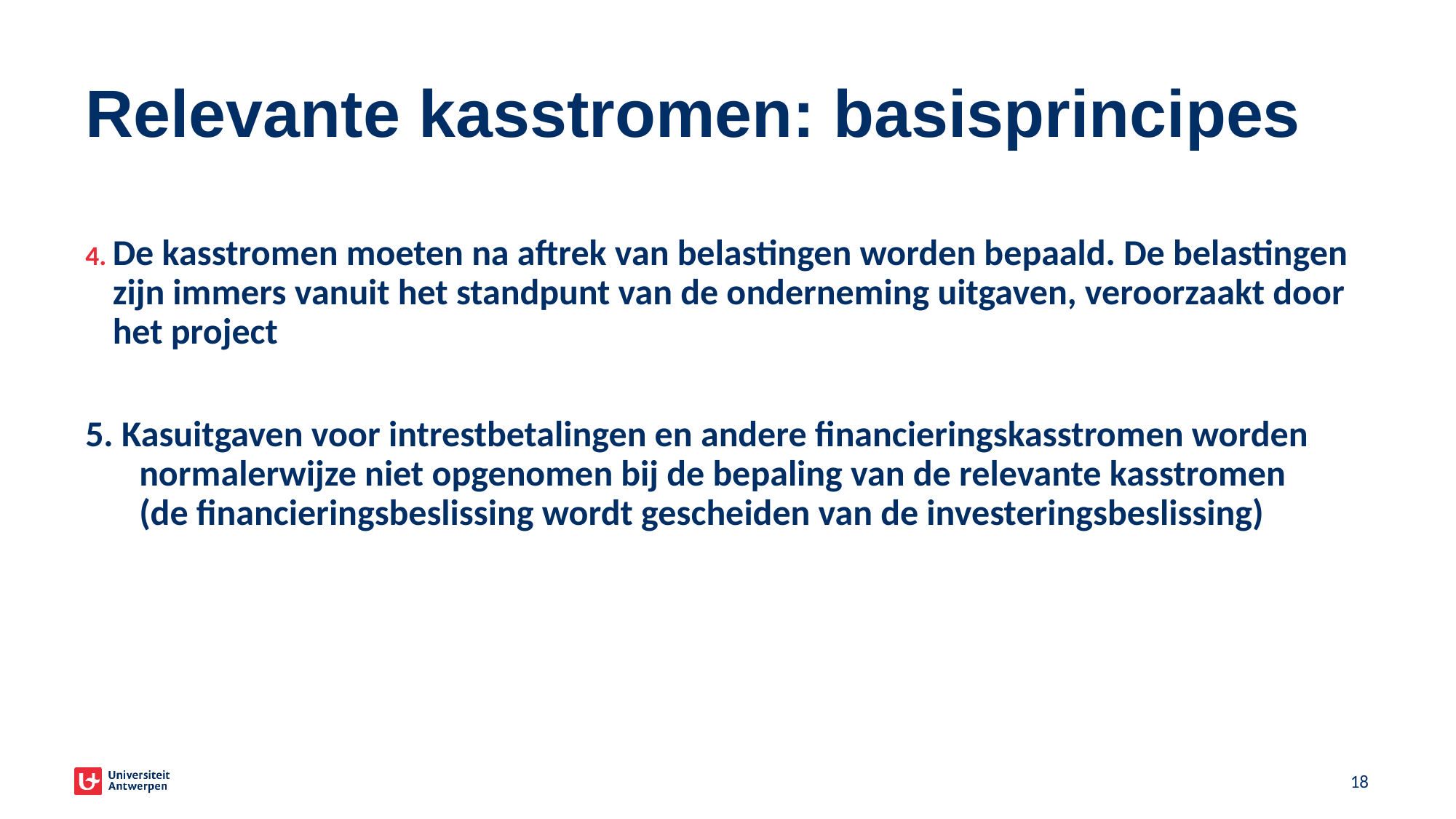

# Relevante kasstromen: basisprincipes
De kasstromen moeten na aftrek van belastingen worden bepaald. De belastingen zijn immers vanuit het standpunt van de onderneming uitgaven, veroorzaakt door het project

5. Kasuitgaven voor intrestbetalingen en andere financieringskasstromen worden normalerwijze niet opgenomen bij de bepaling van de relevante kasstromen
(de financieringsbeslissing wordt gescheiden van de investeringsbeslissing)
18